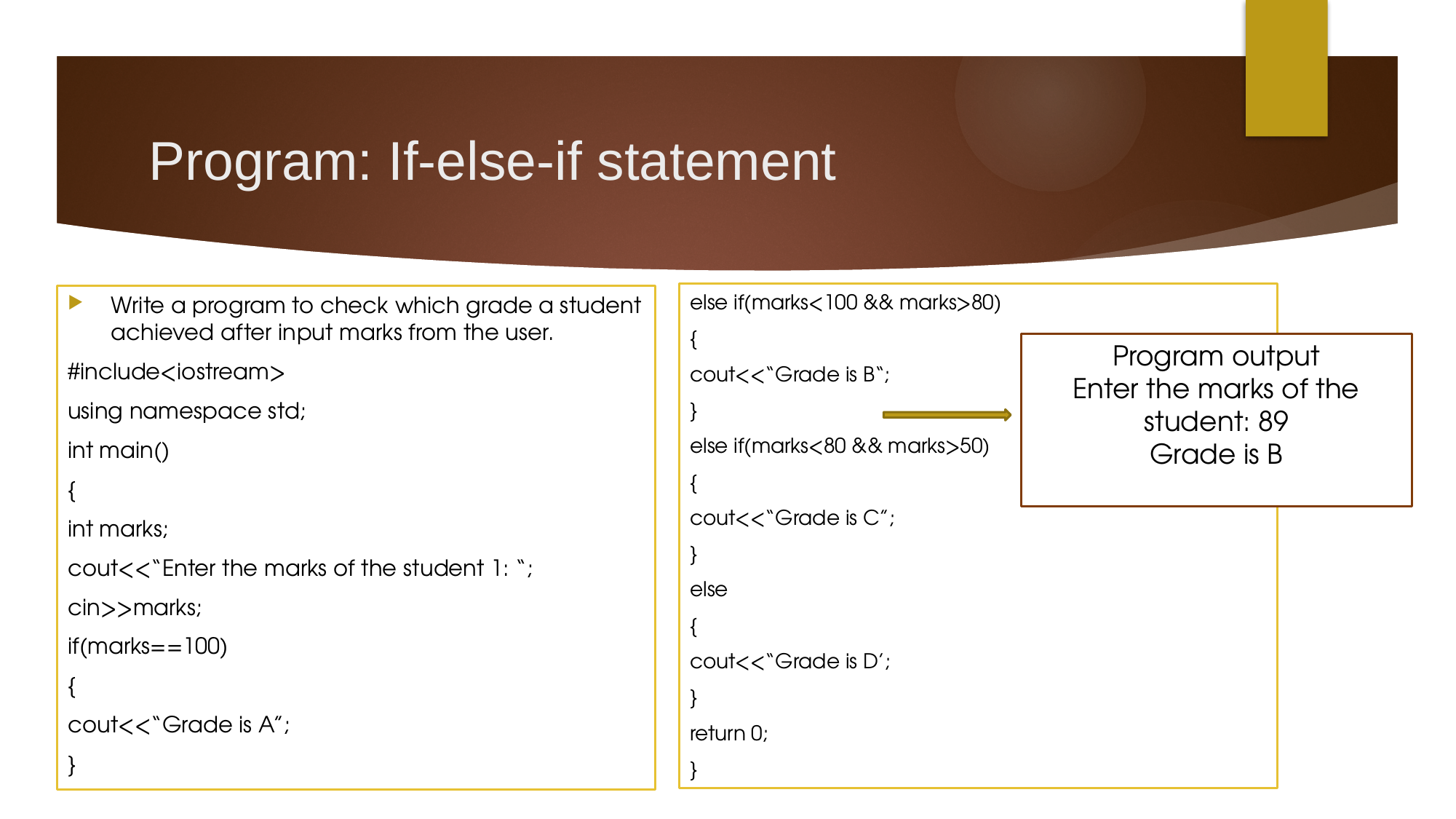

# Program: If-else-if statement
else if(marks<100 && marks>80)
{
cout<<“Grade is B“;
}
else if(marks<80 && marks>50)
{
cout<<“Grade is C”;
}
else
{
cout<<“Grade is D’;
}
return 0;
}

Write a program to check which grade a student achieved after input marks from the user.
#include<iostream>
using namespace std;
int main()
{
int marks;
cout<<“Enter the marks of the student 1: “;
cin>>marks;
if(marks==100)
{
cout<<“Grade is A”;
}

Program output
Enter the marks of the student: 89
Grade is B